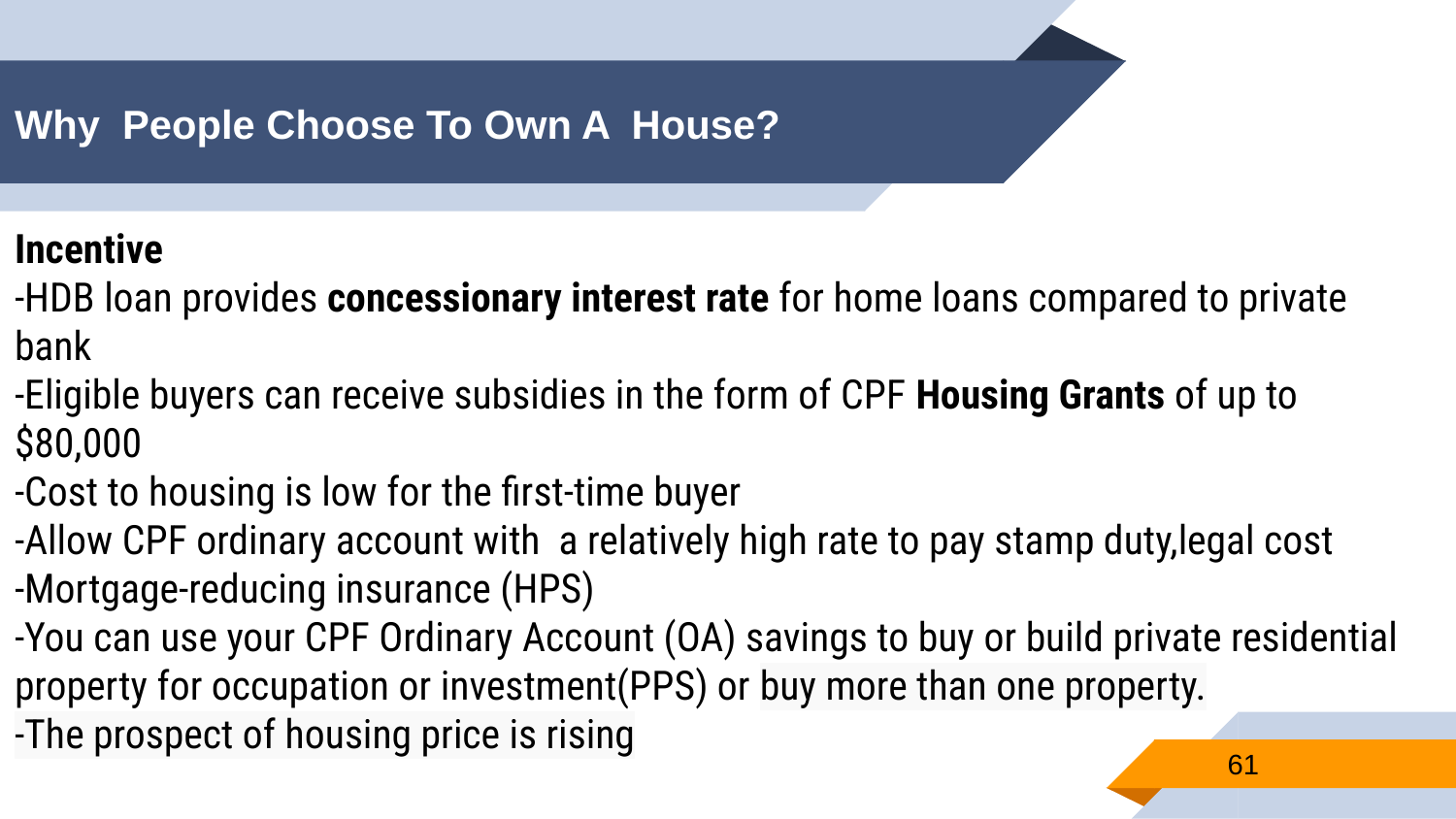

# Why  People Choose To Own A  House?
Incentive
-HDB loan provides concessionary interest rate for home loans compared to private bank
-Eligible buyers can receive subsidies in the form of CPF Housing Grants of up to $80,000
-Cost to housing is low for the first-time buyer
-Allow CPF ordinary account with  a relatively high rate to pay stamp duty,legal cost
-Mortgage-reducing insurance (HPS)
-You can use your CPF Ordinary Account (OA) savings to buy or build private residential property for occupation or investment(PPS) or buy more than one property.
-The prospect of housing price is rising

61